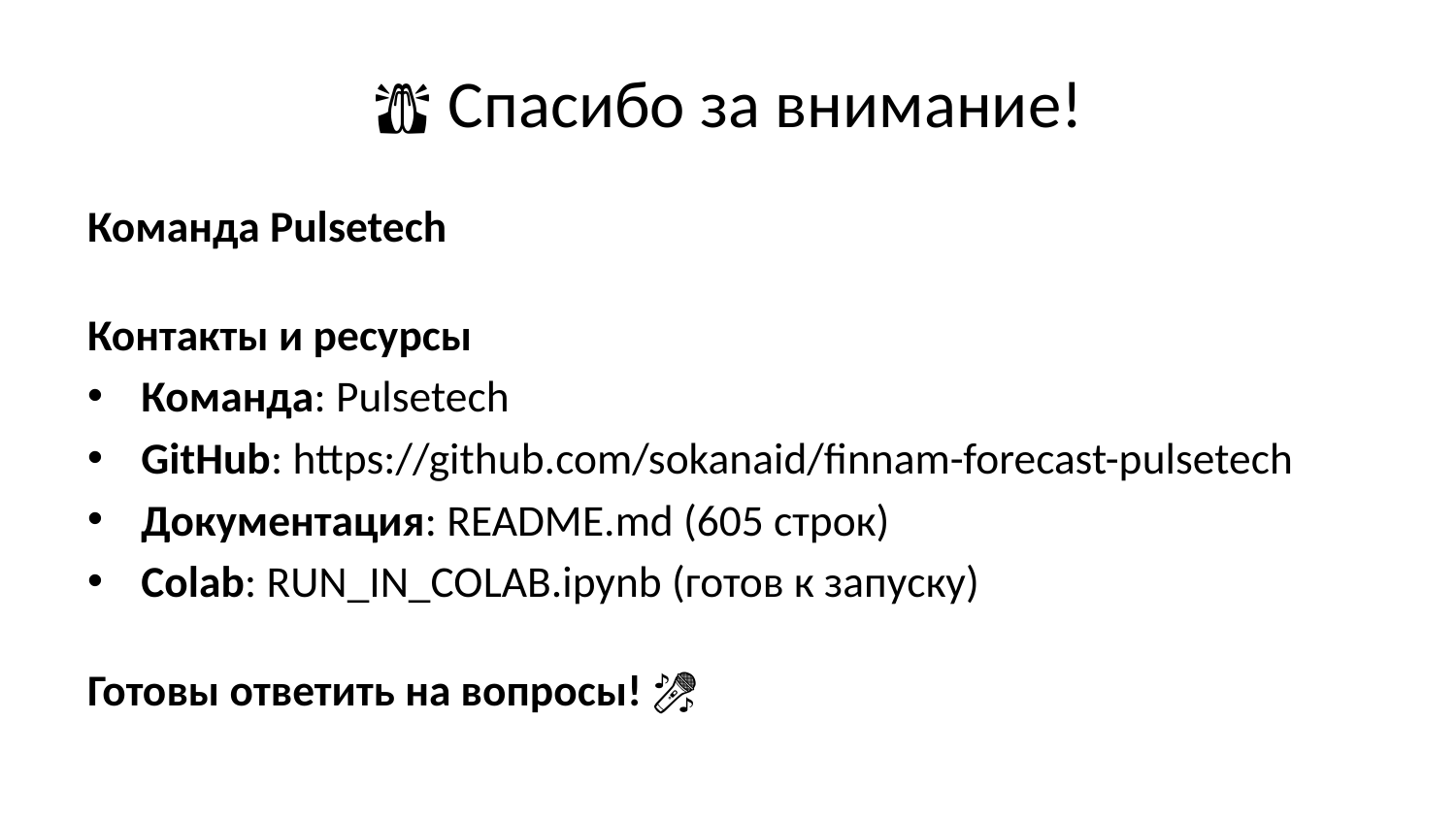

# 🙏 Спасибо за внимание!
Команда Pulsetech
Контакты и ресурсы
Команда: Pulsetech
GitHub: https://github.com/sokanaid/finnam-forecast-pulsetech
Документация: README.md (605 строк)
Colab: RUN_IN_COLAB.ipynb (готов к запуску)
Готовы ответить на вопросы! 🎤